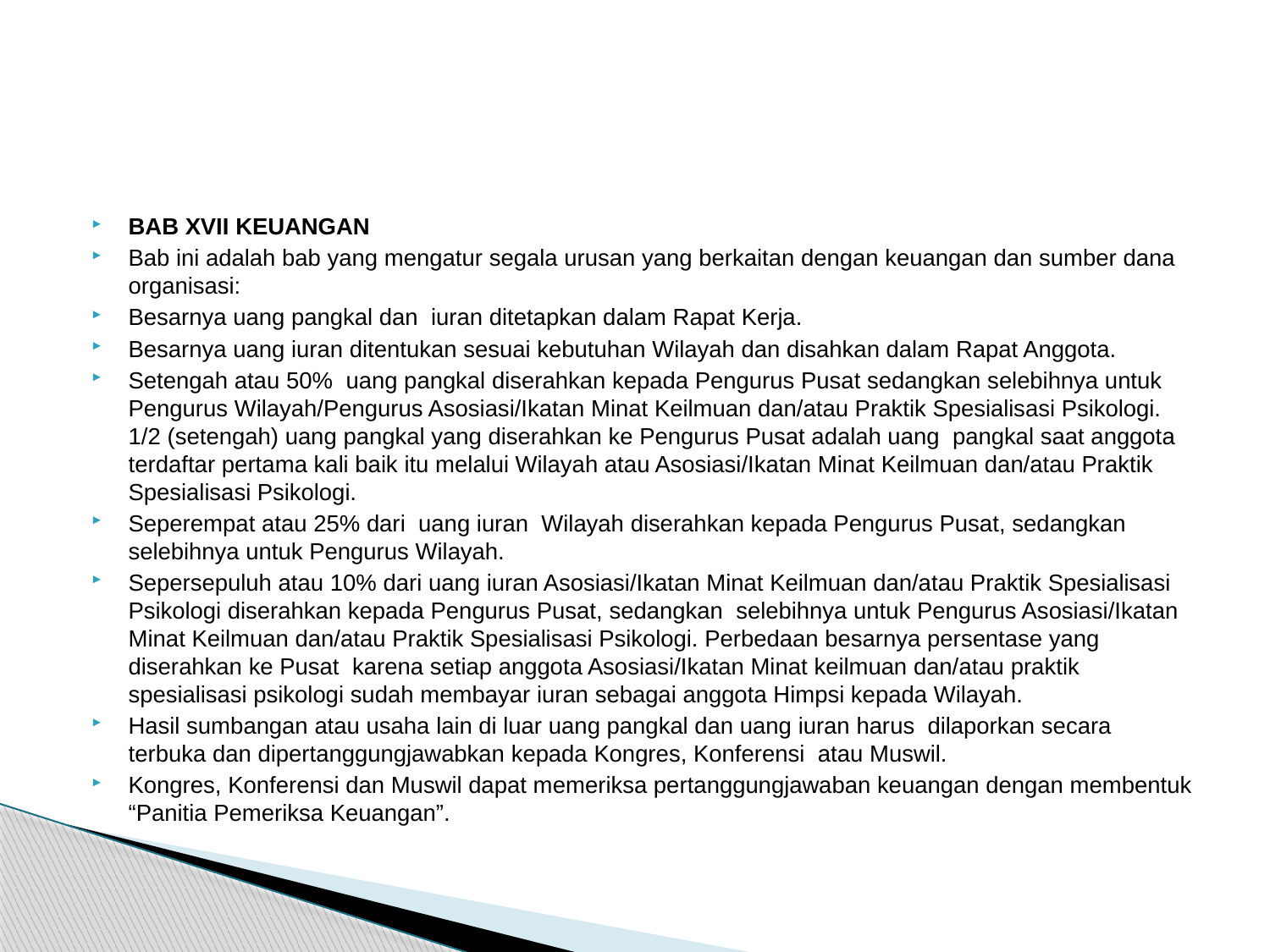

#
BAB XVII KEUANGAN
Bab ini adalah bab yang mengatur segala urusan yang berkaitan dengan keuangan dan sumber dana organisasi:
Besarnya uang pangkal dan  iuran ditetapkan dalam Rapat Kerja.
Besarnya uang iuran ditentukan sesuai kebutuhan Wilayah dan disahkan dalam Rapat Anggota.
Setengah atau 50%  uang pangkal diserahkan kepada Pengurus Pusat sedangkan selebihnya untuk Pengurus Wilayah/Pengurus Asosiasi/Ikatan Minat Keilmuan dan/atau Praktik Spesialisasi Psikologi. 1/2 (setengah) uang pangkal yang diserahkan ke Pengurus Pusat adalah uang  pangkal saat anggota terdaftar pertama kali baik itu melalui Wilayah atau Asosiasi/Ikatan Minat Keilmuan dan/atau Praktik Spesialisasi Psikologi.
Seperempat atau 25% dari  uang iuran  Wilayah diserahkan kepada Pengurus Pusat, sedangkan selebihnya untuk Pengurus Wilayah.
Sepersepuluh atau 10% dari uang iuran Asosiasi/Ikatan Minat Keilmuan dan/atau Praktik Spesialisasi Psikologi diserahkan kepada Pengurus Pusat, sedangkan  selebihnya untuk Pengurus Asosiasi/Ikatan Minat Keilmuan dan/atau Praktik Spesialisasi Psikologi. Perbedaan besarnya persentase yang diserahkan ke Pusat  karena setiap anggota Asosiasi/Ikatan Minat keilmuan dan/atau praktik spesialisasi psikologi sudah membayar iuran sebagai anggota Himpsi kepada Wilayah.
Hasil sumbangan atau usaha lain di luar uang pangkal dan uang iuran harus  dilaporkan secara terbuka dan dipertanggungjawabkan kepada Kongres, Konferensi  atau Muswil.
Kongres, Konferensi dan Muswil dapat memeriksa pertanggungjawaban keuangan dengan membentuk “Panitia Pemeriksa Keuangan”.